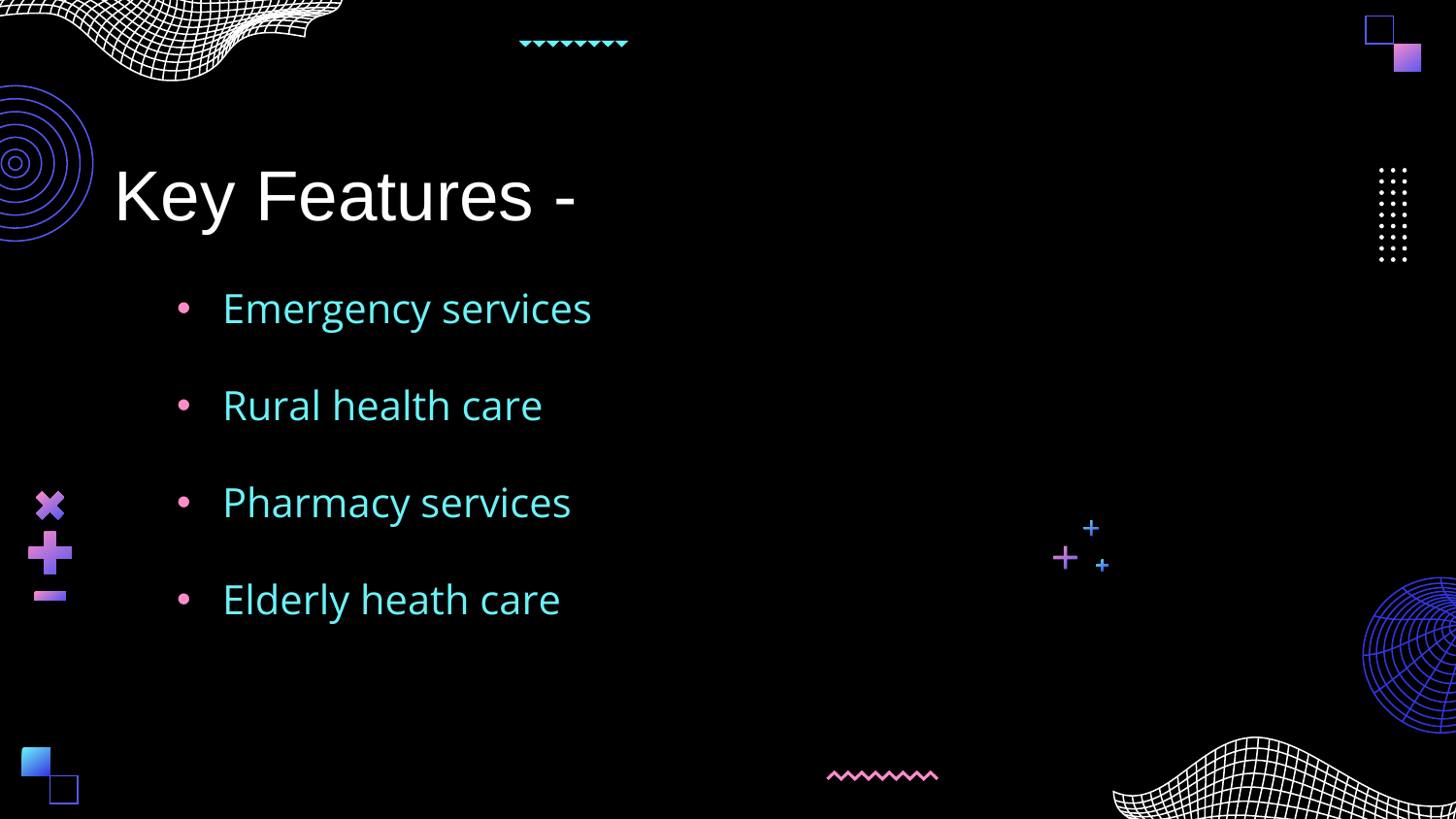

# Key Features -
Emergency services

Rural health care

Pharmacy services

Elderly heath care